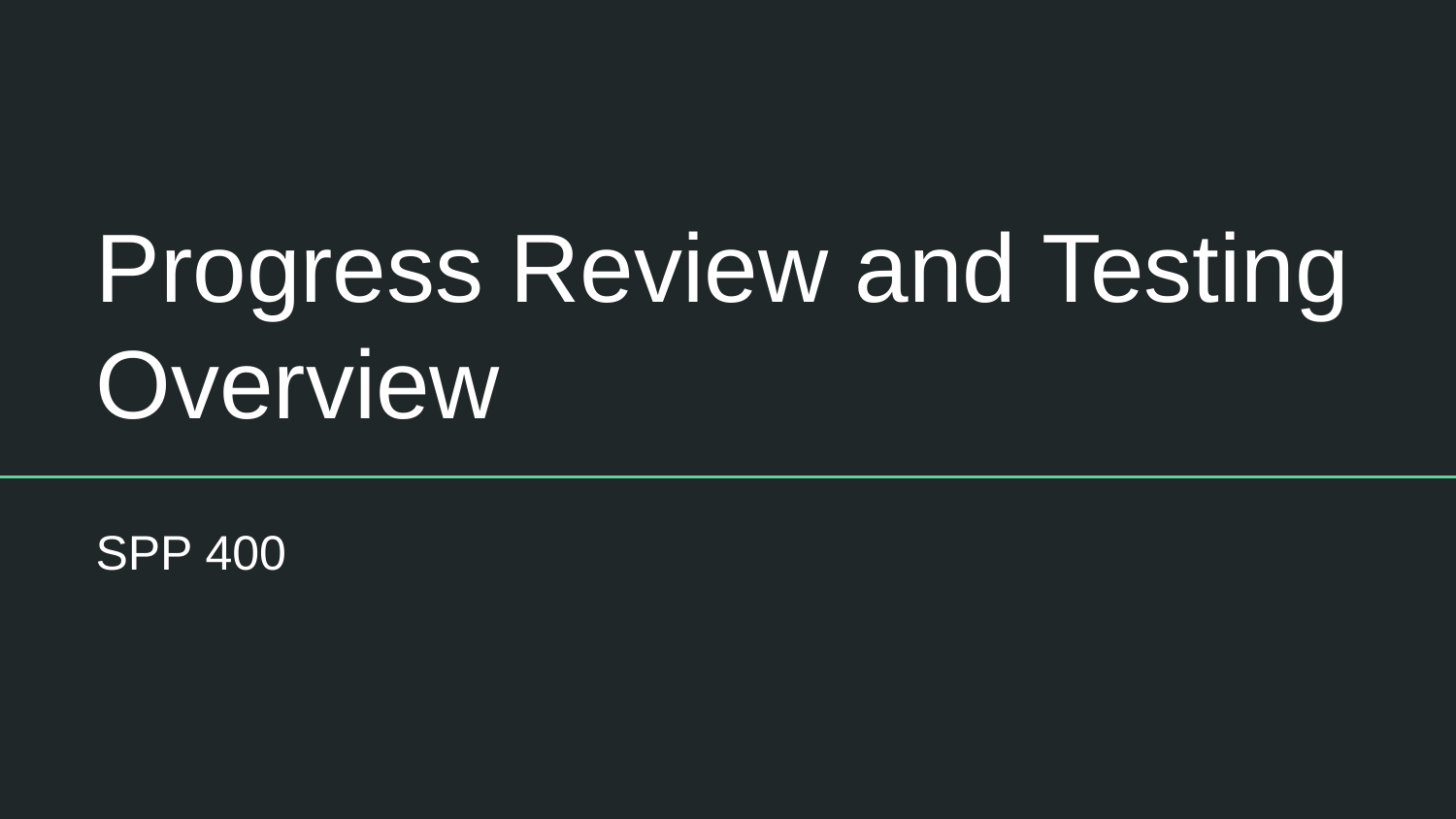

# Progress Review and Testing Overview
SPP 400